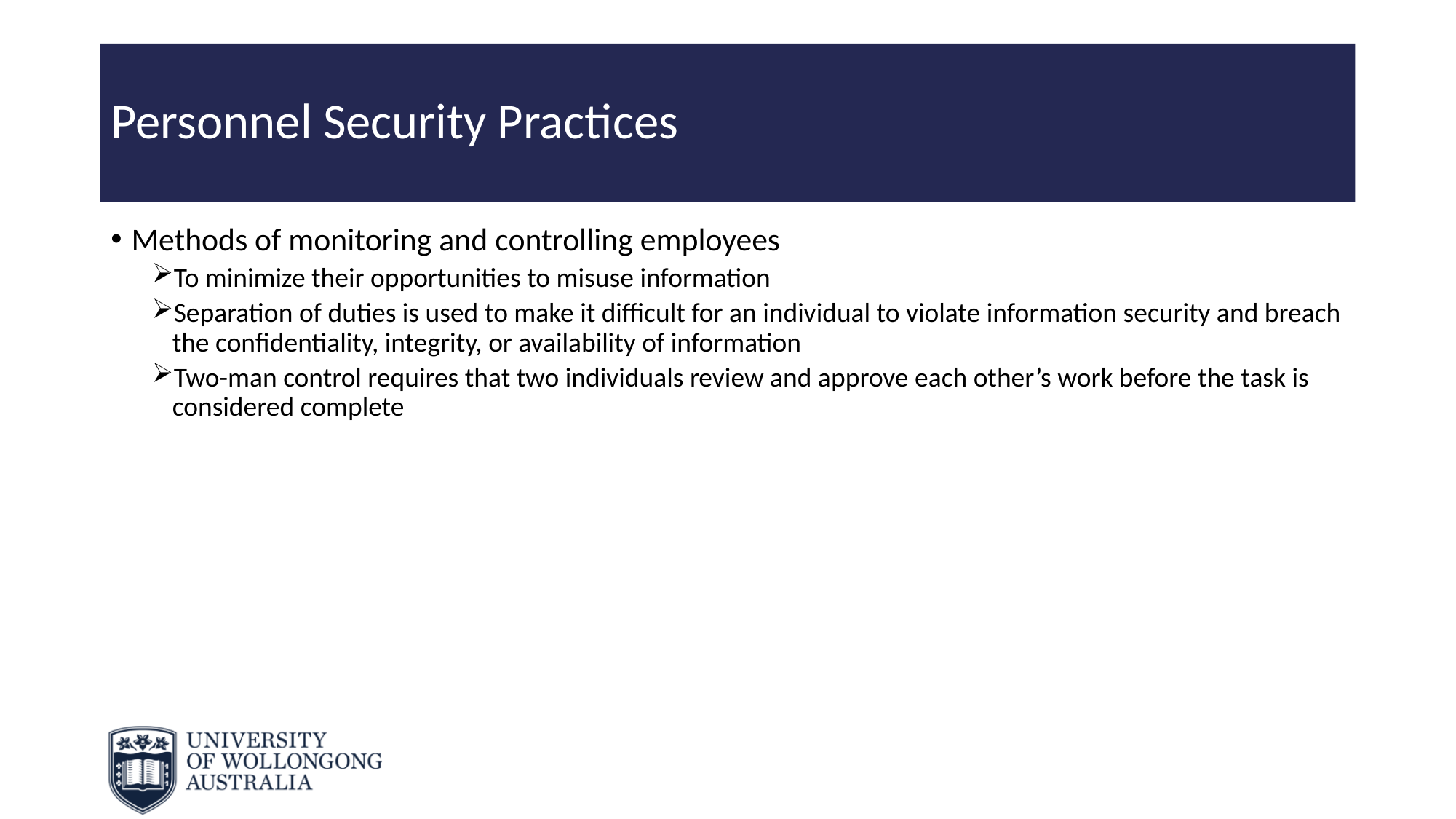

# Personnel Security Practices
Methods of monitoring and controlling employees
To minimize their opportunities to misuse information
Separation of duties is used to make it difficult for an individual to violate information security and breach the confidentiality, integrity, or availability of information
Two-man control requires that two individuals review and approve each other’s work before the task is considered complete